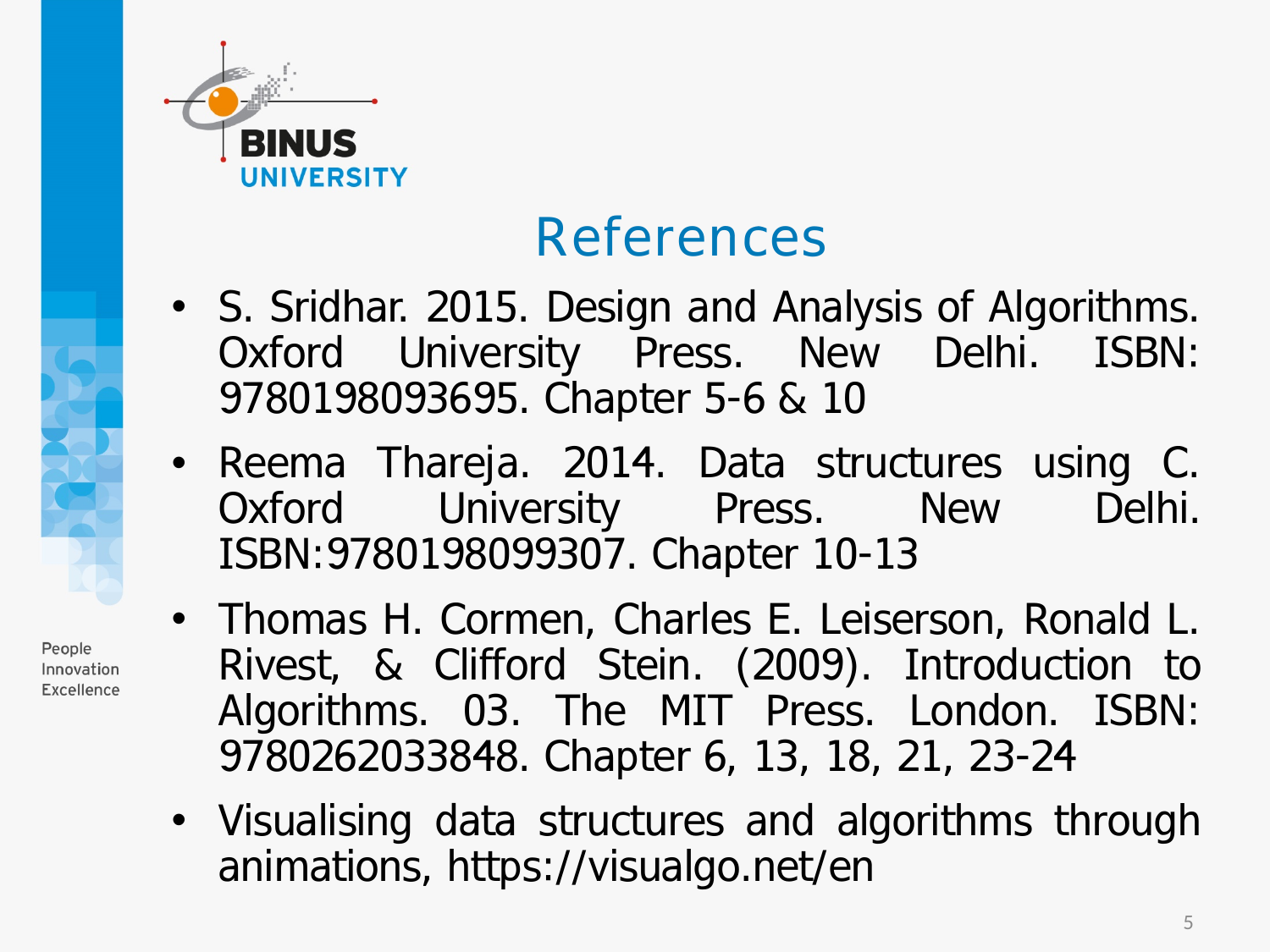

# References
S. Sridhar. 2015. Design and Analysis of Algorithms. Oxford University Press. New Delhi. ISBN: 9780198093695. Chapter 5-6 & 10
Reema Thareja. 2014. Data structures using C. Oxford University Press. New Delhi. ISBN:9780198099307. Chapter 10-13
Thomas H. Cormen, Charles E. Leiserson, Ronald L. Rivest, & Clifford Stein. (2009). Introduction to Algorithms. 03. The MIT Press. London. ISBN: 9780262033848. Chapter 6, 13, 18, 21, 23-24
Visualising data structures and algorithms through animations, https://visualgo.net/en

5